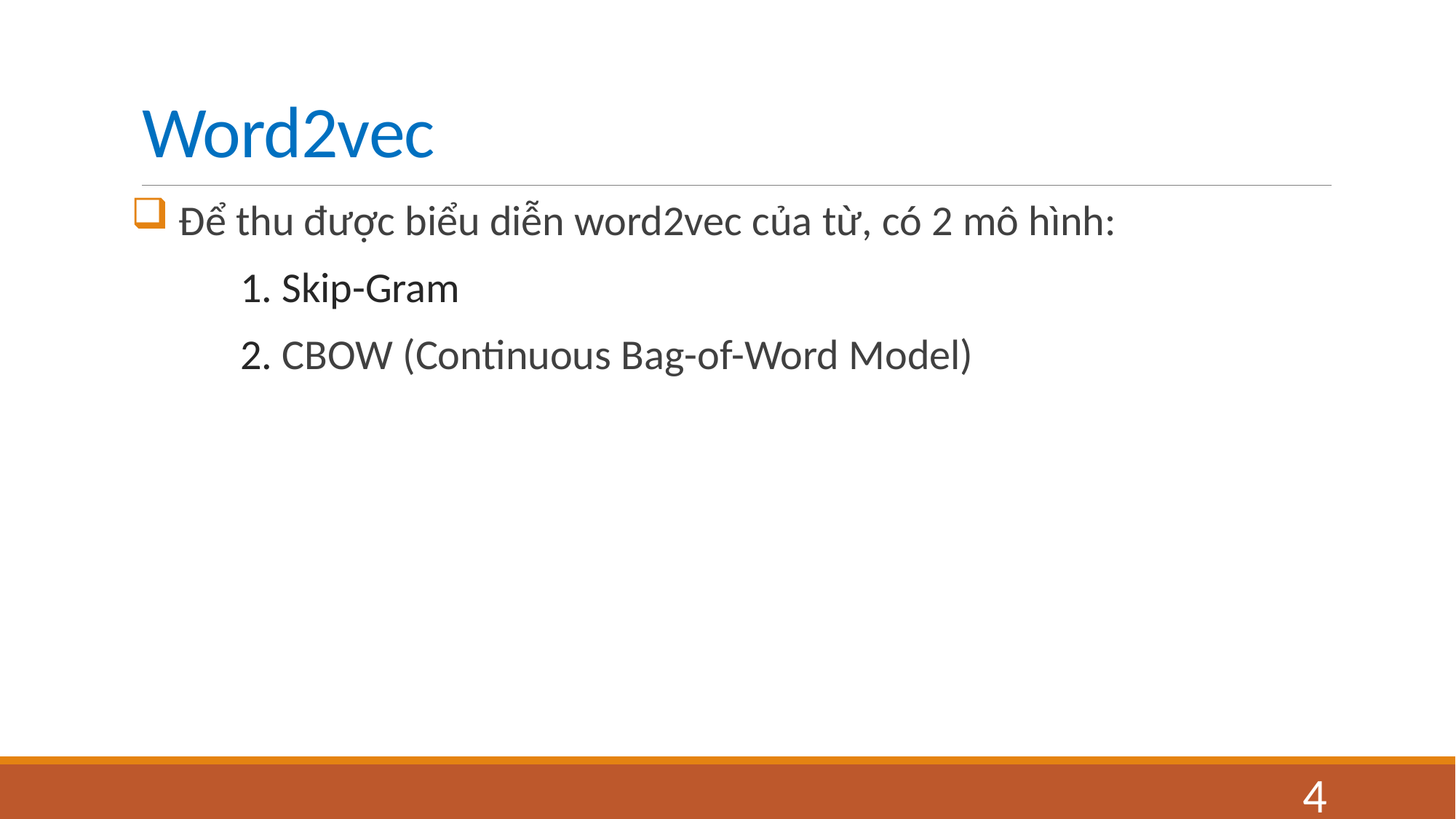

# Word2vec
 Để thu được biểu diễn word2vec của từ, có 2 mô hình:
	1. Skip-Gram
	2. CBOW (Continuous Bag-of-Word Model)
4